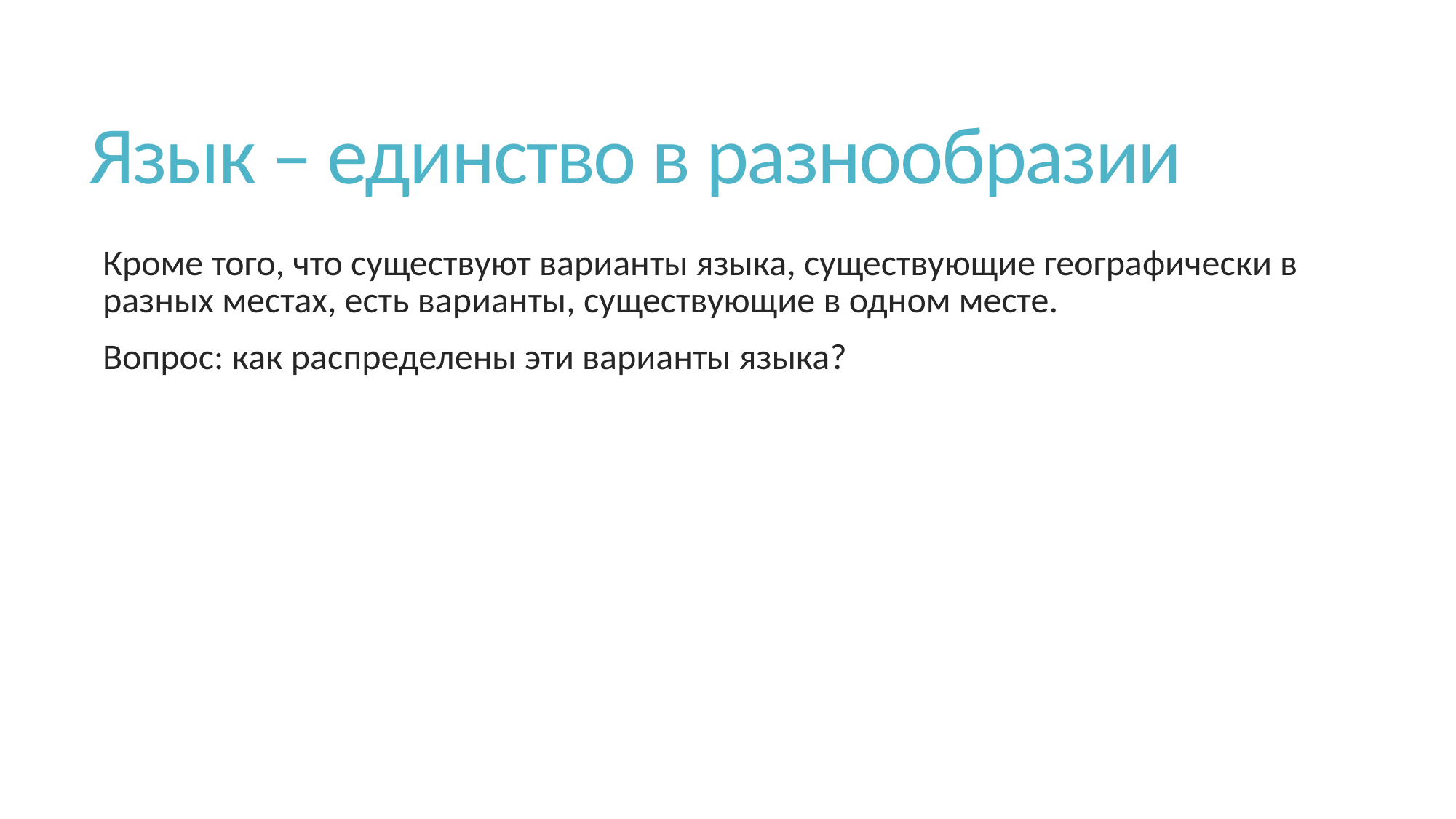

# Язык – единство в разнообразии
Кроме того, что существуют варианты языка, существующие географически в разных местах, есть варианты, существующие в одном месте.
Вопрос: как распределены эти варианты языка?